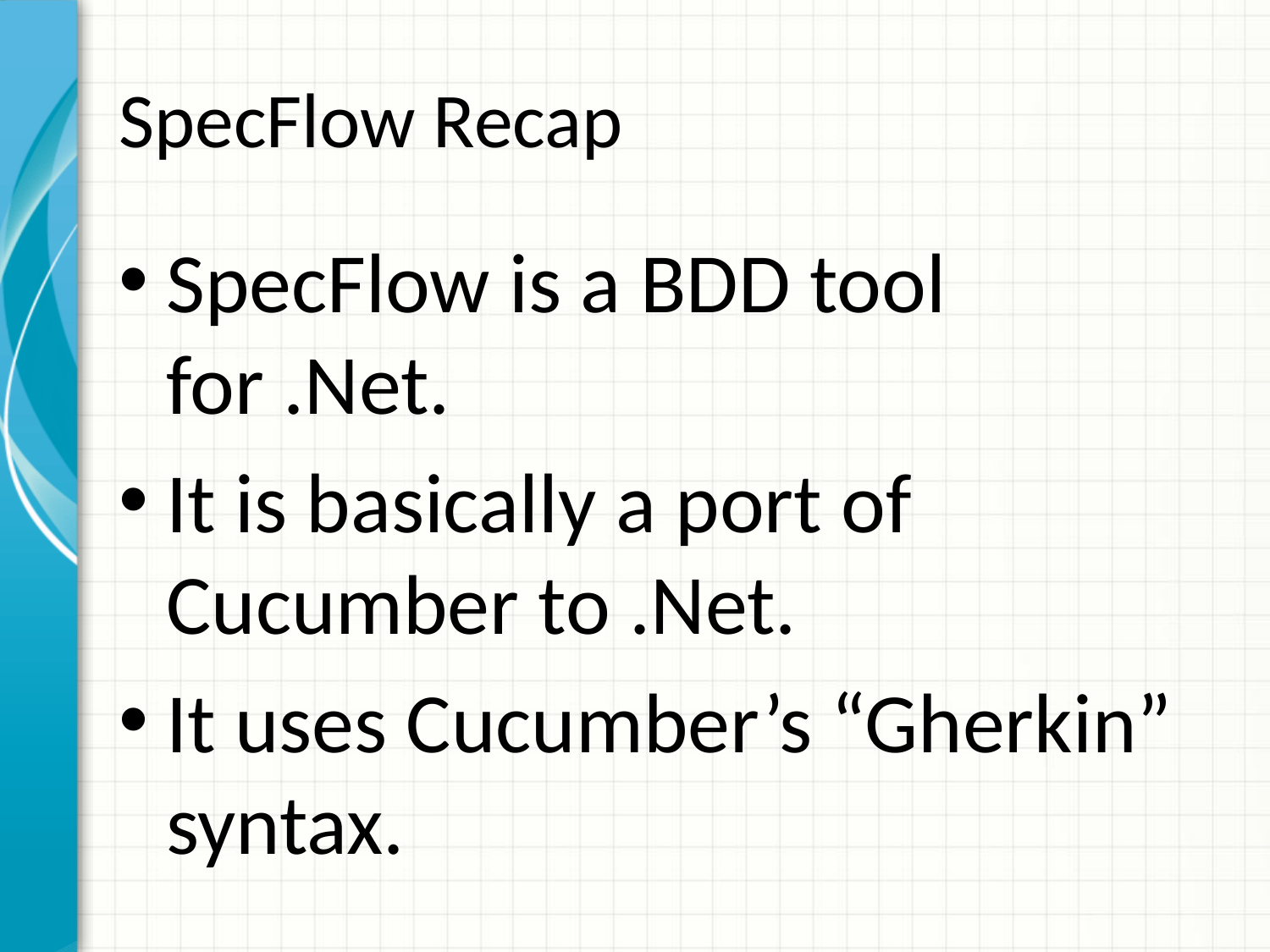

# SpecFlow Recap
SpecFlow is a BDD tool for .Net.
It is basically a port of Cucumber to .Net.
It uses Cucumber’s “Gherkin” syntax.